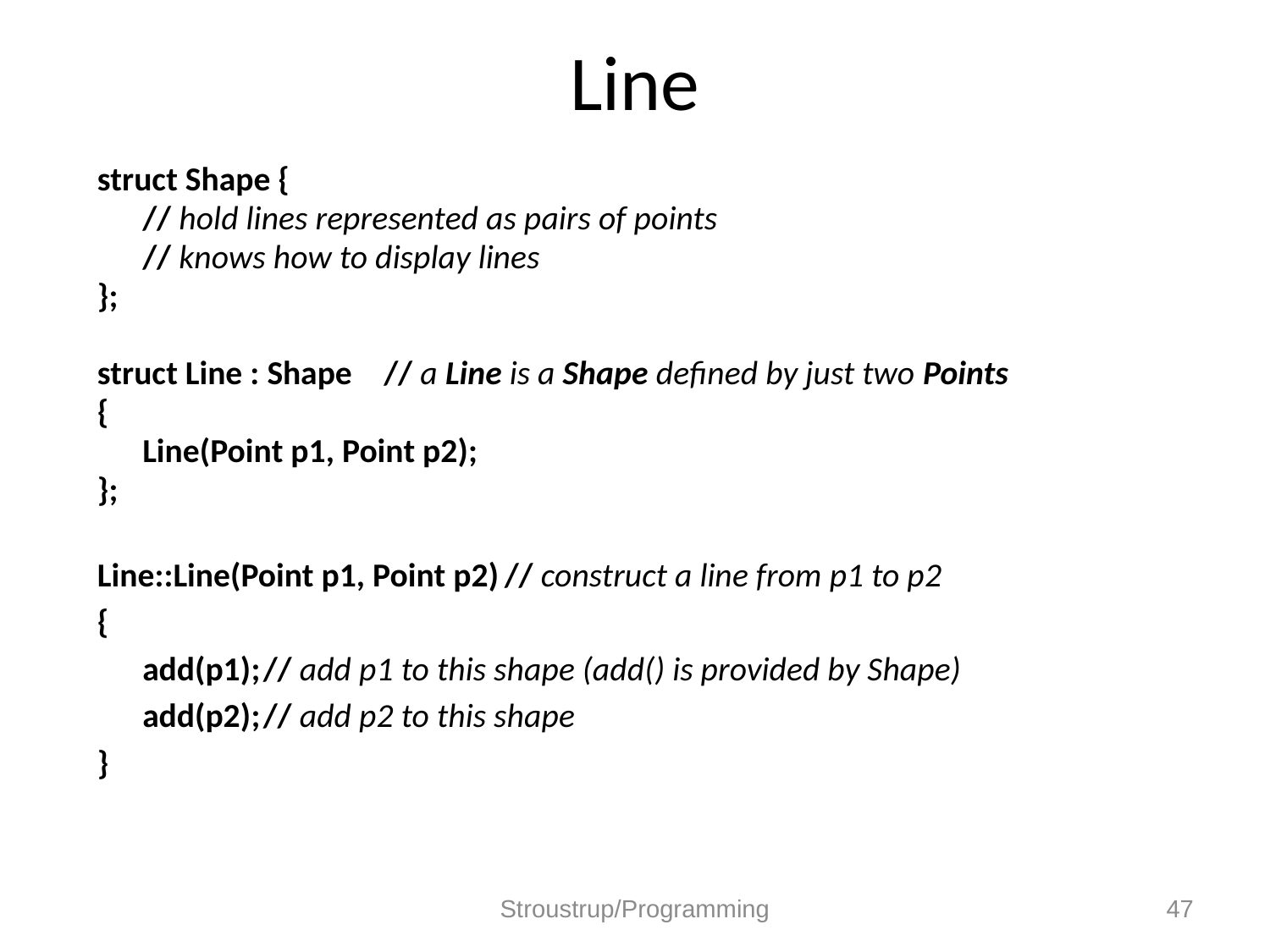

# Line
struct Shape {
	// hold lines represented as pairs of points
	// knows how to display lines
};

struct Line : Shape 	// a Line is a Shape defined by just two Points
{
	Line(Point p1, Point p2);
};

Line::Line(Point p1, Point p2)	// construct a line from p1 to p2
{
	add(p1);	// add p1 to this shape (add() is provided by Shape)
	add(p2);	// add p2 to this shape
}

Stroustrup/Programming
47